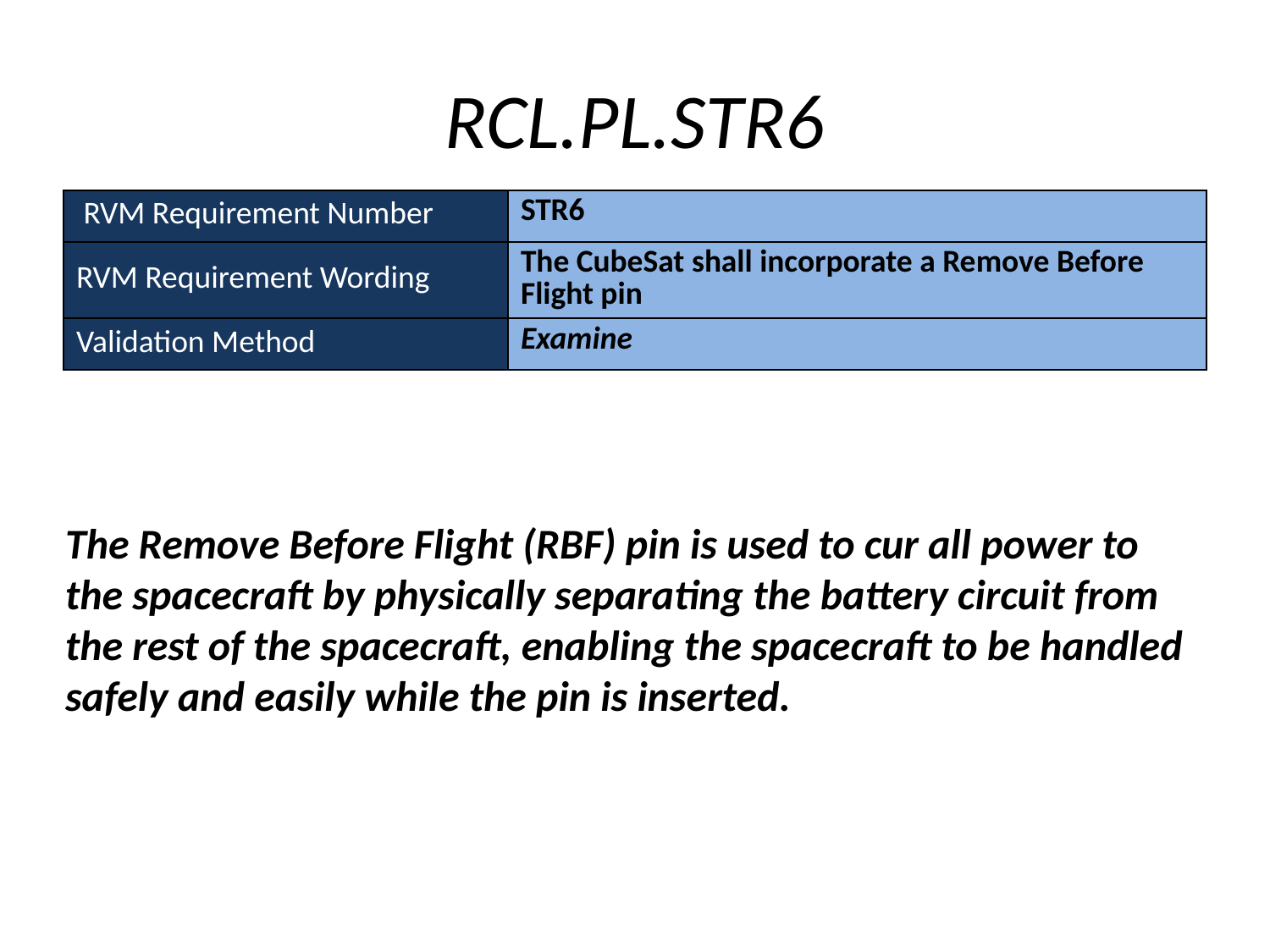

# RCL.PL.STR6
| RVM Requirement Number | STR6 |
| --- | --- |
| RVM Requirement Wording | The CubeSat shall incorporate a Remove Before Flight pin |
| Validation Method | Examine |
The Remove Before Flight (RBF) pin is used to cur all power to the spacecraft by physically separating the battery circuit from the rest of the spacecraft, enabling the spacecraft to be handled safely and easily while the pin is inserted.